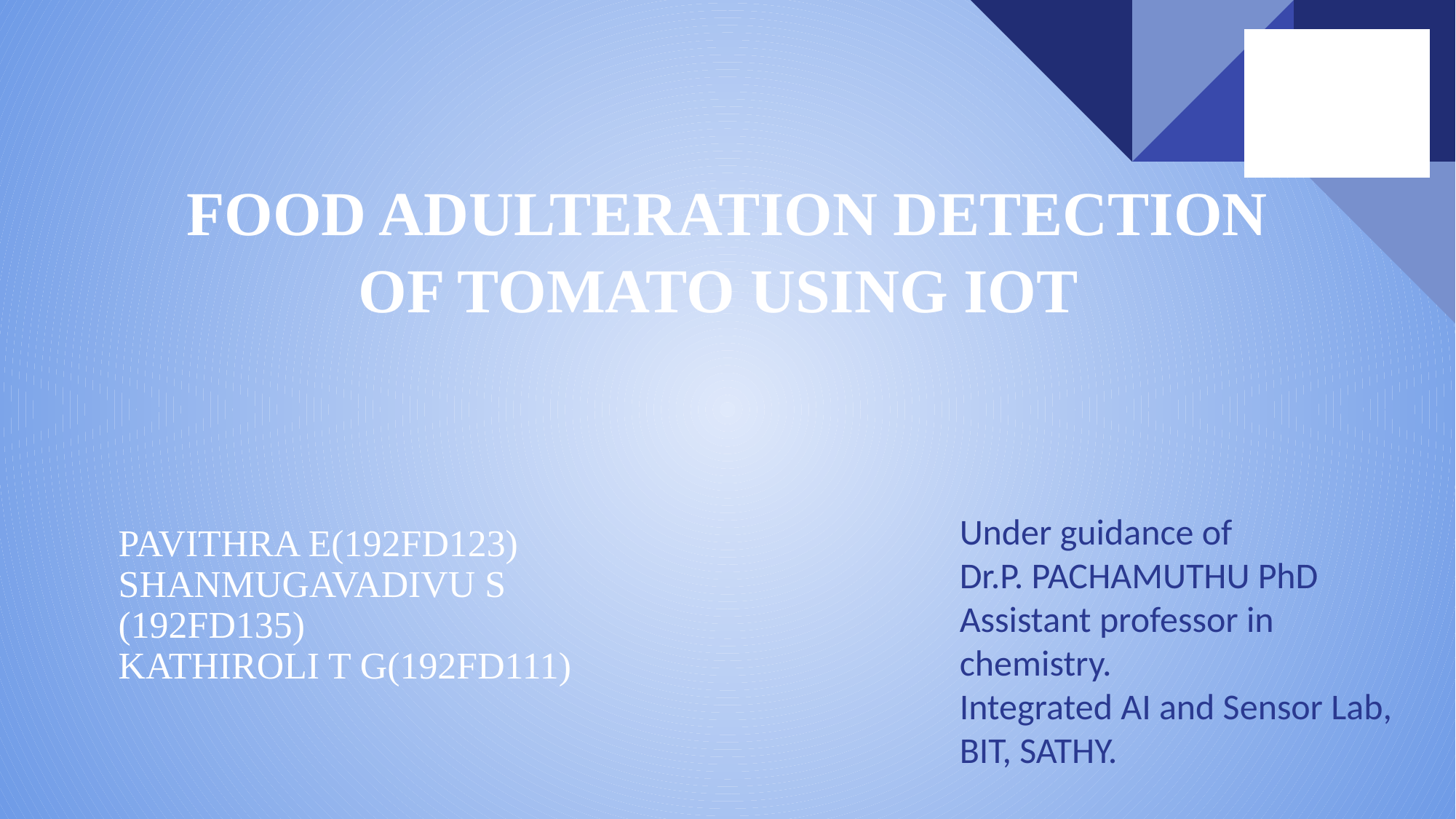

# FOOD ADULTERATION DETECTION OF TOMATO USING IOT
Under guidance of
Dr.P. PACHAMUTHU PhD
Assistant professor in chemistry.
Integrated AI and Sensor Lab,
BIT, SATHY.

PAVITHRA E(192FD123)
SHANMUGAVADIVU S (192FD135)
KATHIROLI T G(192FD111)